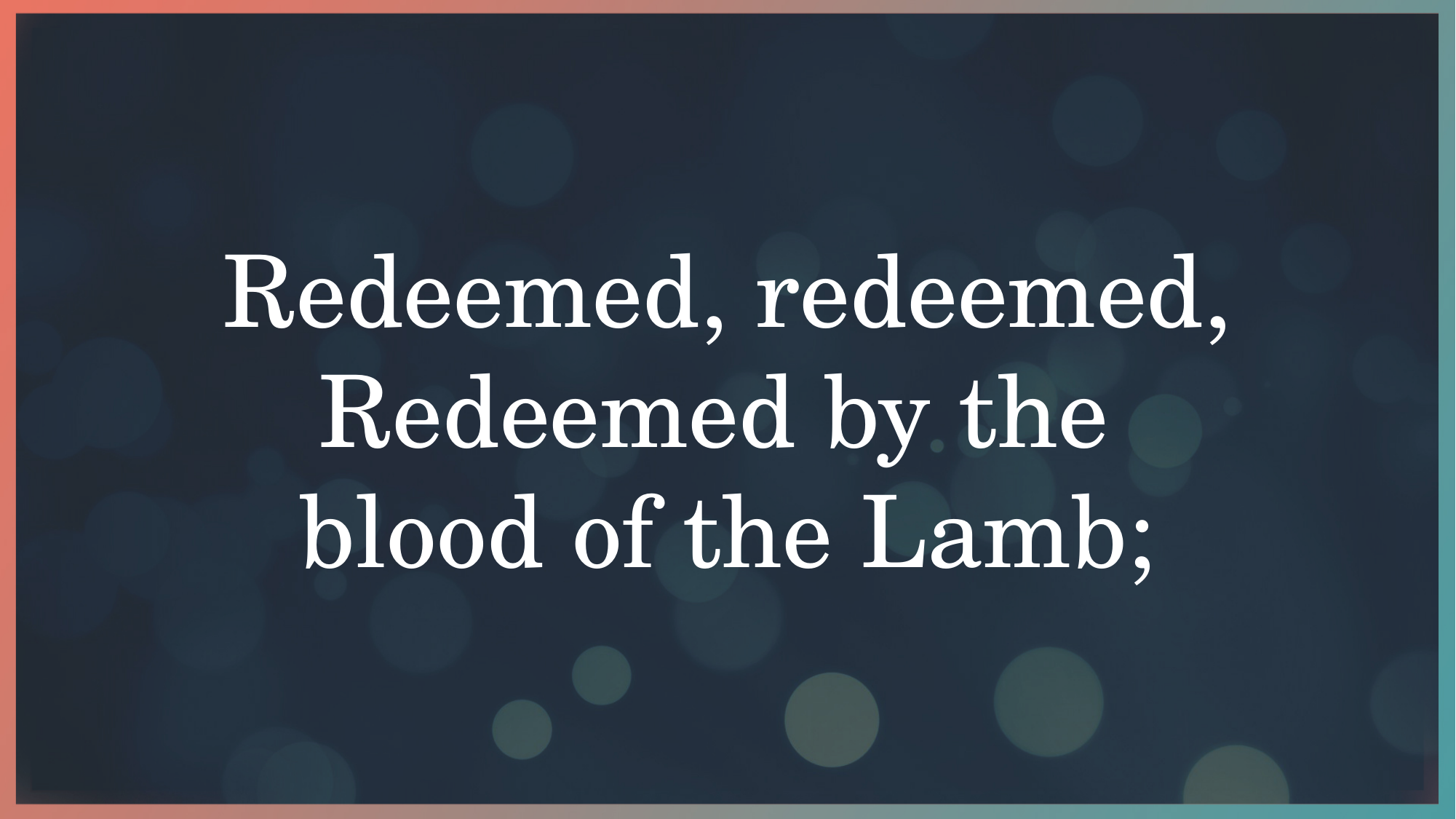

Redeemed, redeemed,
Redeemed by the
blood of the Lamb;